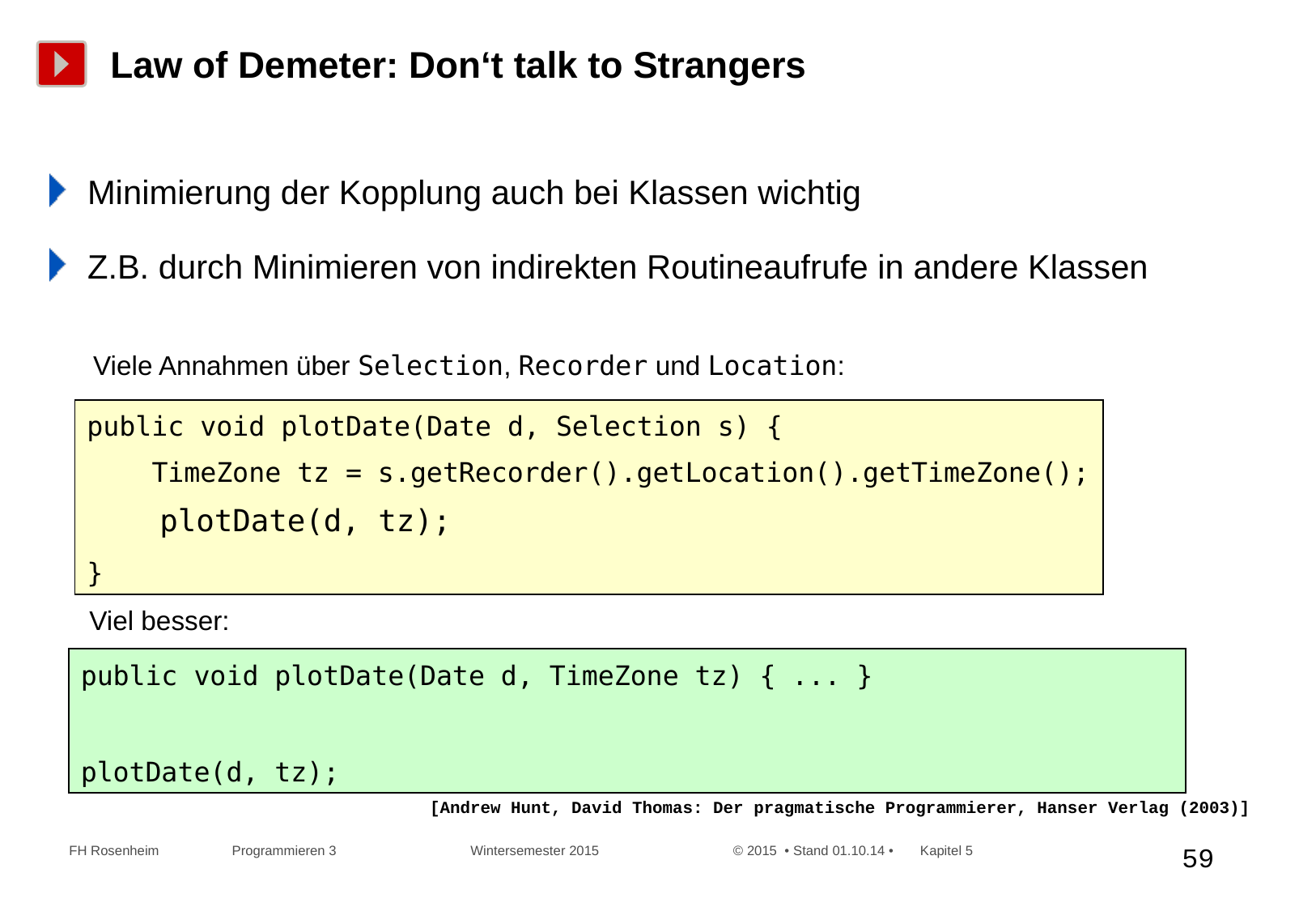

# Law of Demeter: Don‘t talk to Strangers
Minimierung der Kopplung auch bei Klassen wichtig
Z.B. durch Minimieren von indirekten Routineaufrufe in andere Klassen
Viele Annahmen über Selection, Recorder und Location:
public void plotDate(Date d, Selection s) {
    TimeZone tz = s.getRecorder().getLocation().getTimeZone();
    plotDate(d, tz);
}
Viel besser:
public void plotDate(Date d, TimeZone tz) { ... }

plotDate(d, tz);
[Andrew Hunt, David Thomas: Der pragmatische Programmierer, Hanser Verlag (2003)]
     FH Rosenheim                   Programmieren 3                                   Wintersemester 2015                                   © 2015  • Stand 01.10.14 •       Kapitel 5